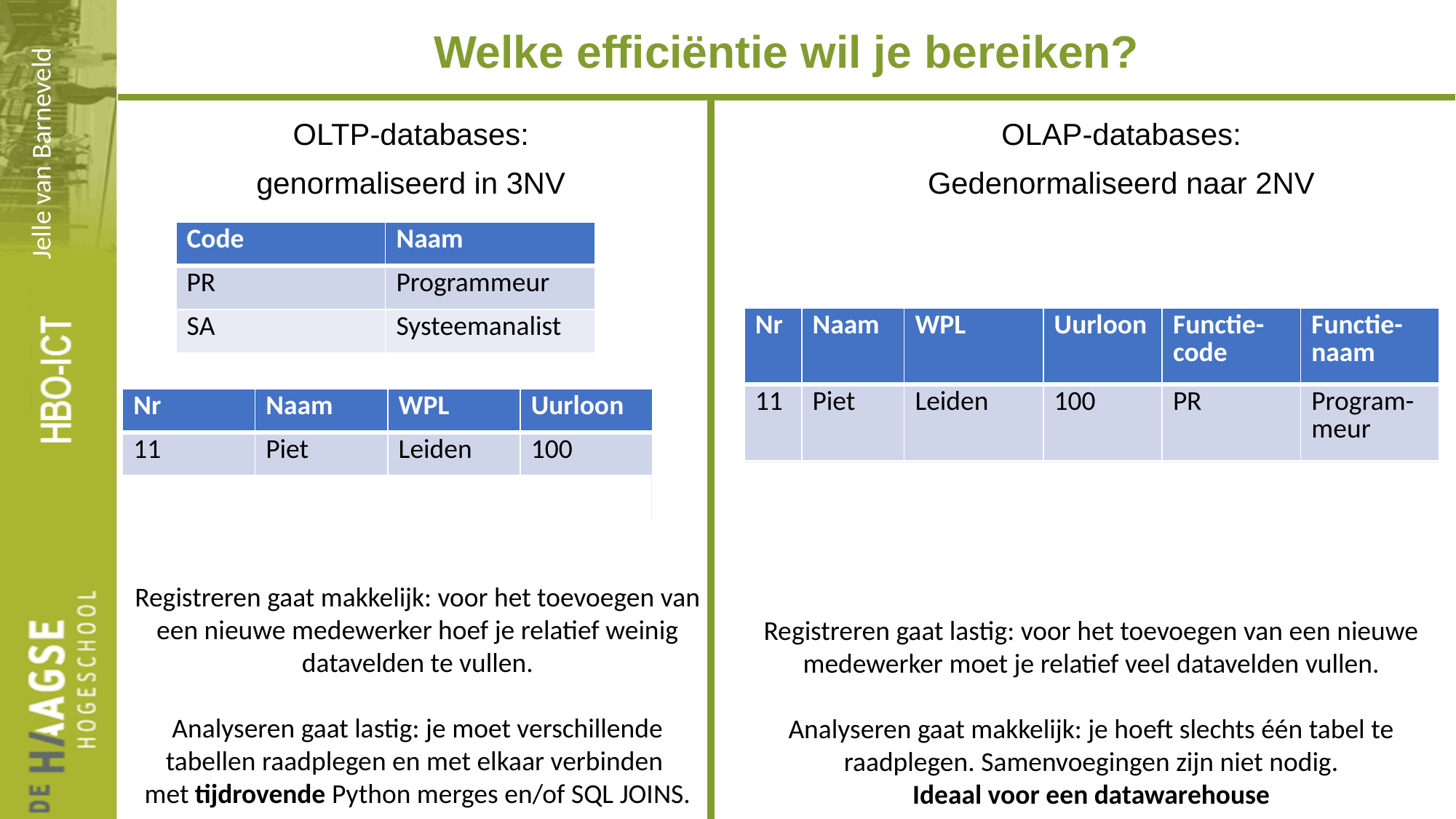

Welke efficiëntie wil je bereiken?
OLTP-databases:
genormaliseerd in 3NV
OLAP-databases:
Gedenormaliseerd naar 2NV
Jelle van Barneveld
| Code | Naam |
| --- | --- |
| PR | Programmeur |
| SA | Systeemanalist |
| Nr | Naam | WPL | Uurloon | Functie-code | Functie-naam |
| --- | --- | --- | --- | --- | --- |
| 11 | Piet | Leiden | 100 | PR | Program-meur |
| 12 | Elske | Leiden | 110 | SA | Systeem-analist |
| Nr | Naam | WPL | Uurloon |
| --- | --- | --- | --- |
| 11 | Piet | Leiden | 100 |
| 12 | Elske | Leiden | 110 |

Registreren gaat makkelijk: voor het toevoegen van een nieuwe medewerker hoef je relatief weinig datavelden te vullen.

Analyseren gaat lastig: je moet verschillende tabellen raadplegen en met elkaar verbinden
met tijdrovende Python merges en/of SQL JOINS.
Registreren gaat lastig: voor het toevoegen van een nieuwe medewerker moet je relatief veel datavelden vullen.

Analyseren gaat makkelijk: je hoeft slechts één tabel te raadplegen. Samenvoegingen zijn niet nodig.
Ideaal voor een datawarehouse